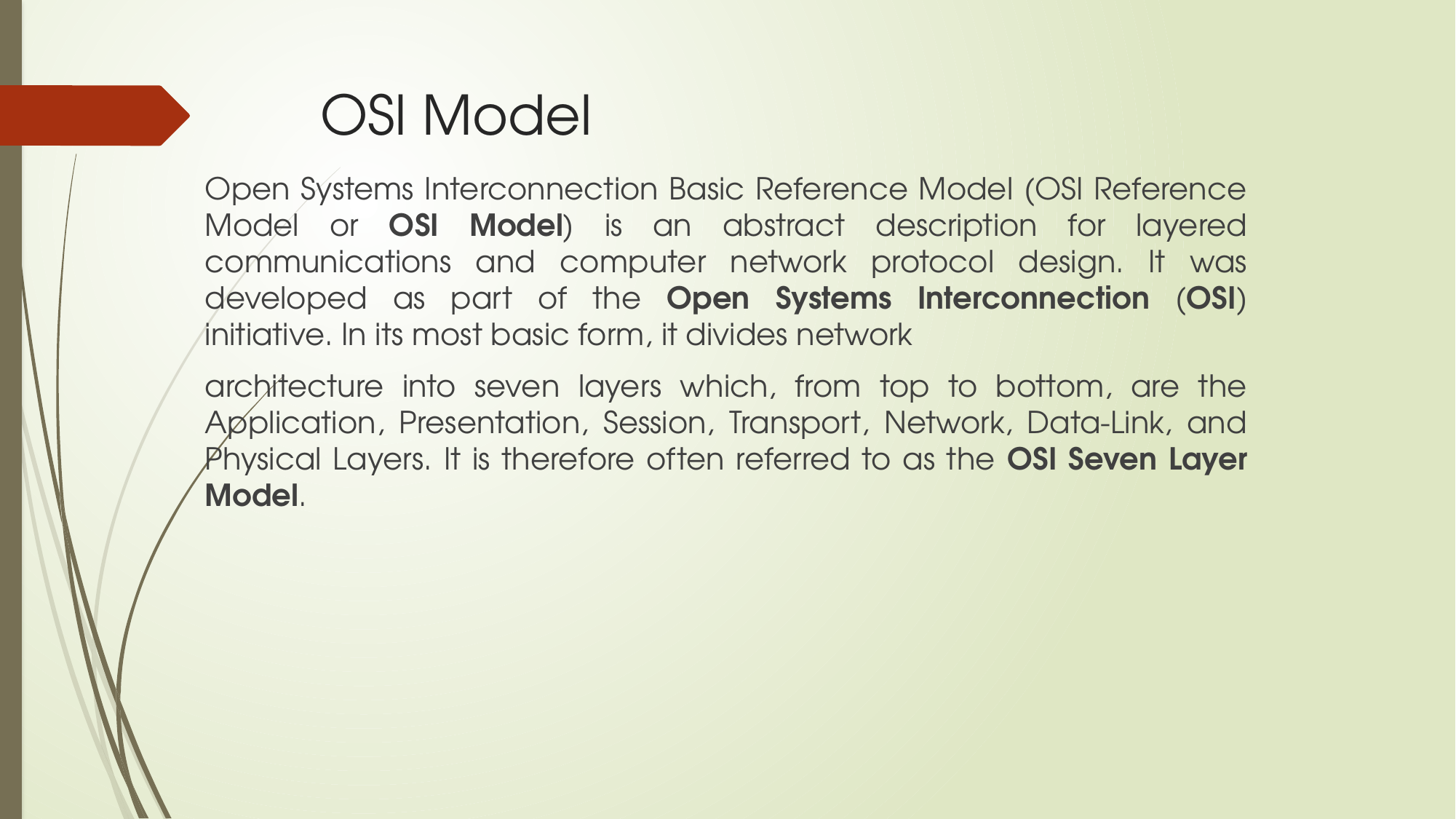

# OSI Model
Open Systems Interconnection Basic Reference Model (OSI Reference Model or OSI Model) is an abstract description for layered communications and computer network protocol design. It was developed as part of the Open Systems Interconnection (OSI) initiative. In its most basic form, it divides network
architecture into seven layers which, from top to bottom, are the Application, Presentation, Session, Transport, Network, Data-Link, and Physical Layers. It is therefore often referred to as the OSI Seven Layer Model.